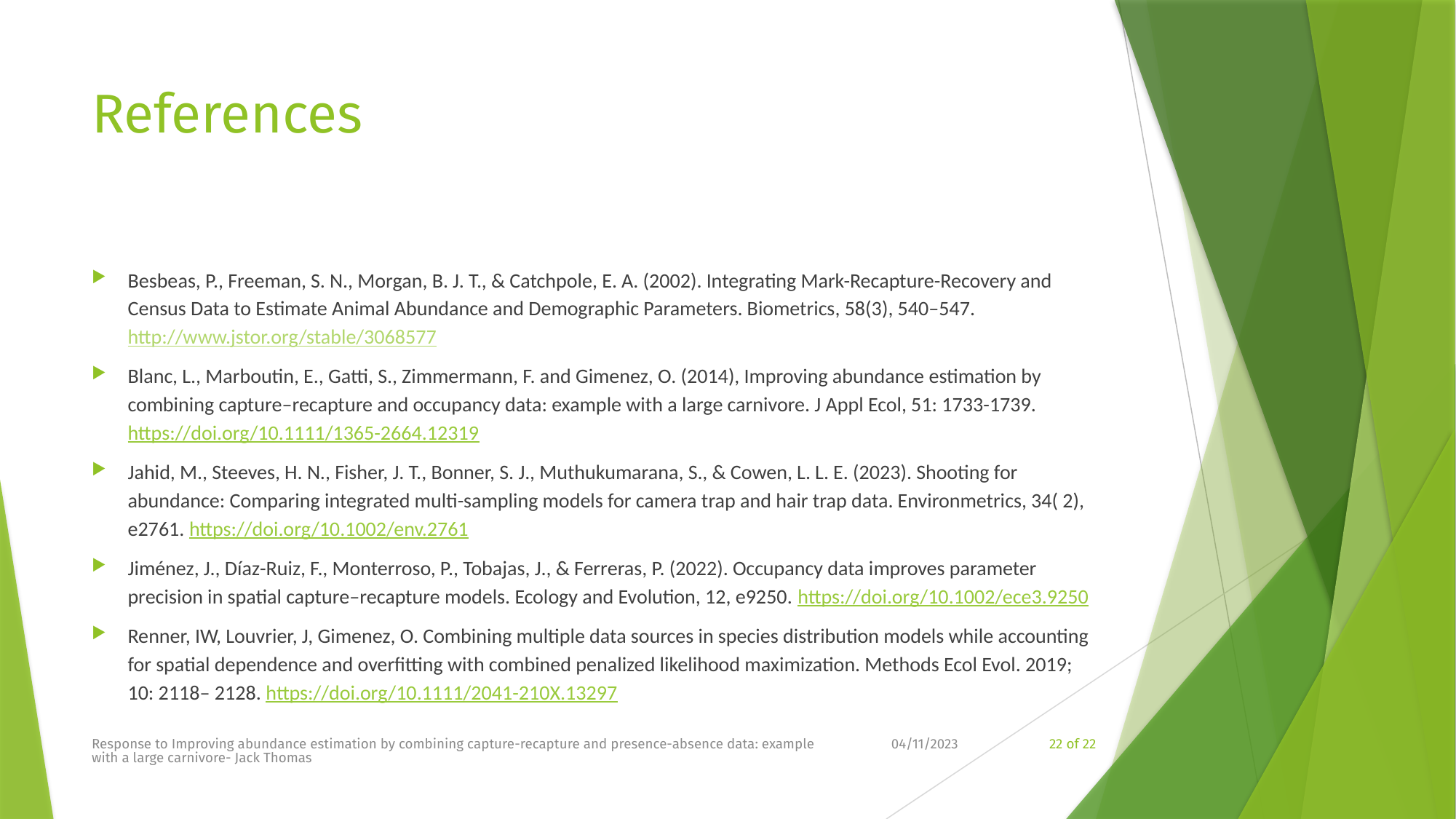

# References
Besbeas, P., Freeman, S. N., Morgan, B. J. T., & Catchpole, E. A. (2002). Integrating Mark-Recapture-Recovery and Census Data to Estimate Animal Abundance and Demographic Parameters. Biometrics, 58(3), 540–547. http://www.jstor.org/stable/3068577
Blanc, L., Marboutin, E., Gatti, S., Zimmermann, F. and Gimenez, O. (2014), Improving abundance estimation by combining capture–recapture and occupancy data: example with a large carnivore. J Appl Ecol, 51: 1733-1739. https://doi.org/10.1111/1365-2664.12319
Jahid, M., Steeves, H. N., Fisher, J. T., Bonner, S. J., Muthukumarana, S., & Cowen, L. L. E. (2023). Shooting for abundance: Comparing integrated multi-sampling models for camera trap and hair trap data. Environmetrics, 34( 2), e2761. https://doi.org/10.1002/env.2761
Jiménez, J., Díaz-Ruiz, F., Monterroso, P., Tobajas, J., & Ferreras, P. (2022). Occupancy data improves parameter precision in spatial capture–recapture models. Ecology and Evolution, 12, e9250. https://doi.org/10.1002/ece3.9250
Renner, IW, Louvrier, J, Gimenez, O. Combining multiple data sources in species distribution models while accounting for spatial dependence and overfitting with combined penalized likelihood maximization. Methods Ecol Evol. 2019; 10: 2118– 2128. https://doi.org/10.1111/2041-210X.13297
Response to Improving abundance estimation by combining capture-recapture and presence-absence data: example with a large carnivore- Jack Thomas
04/11/2023
22 of 22